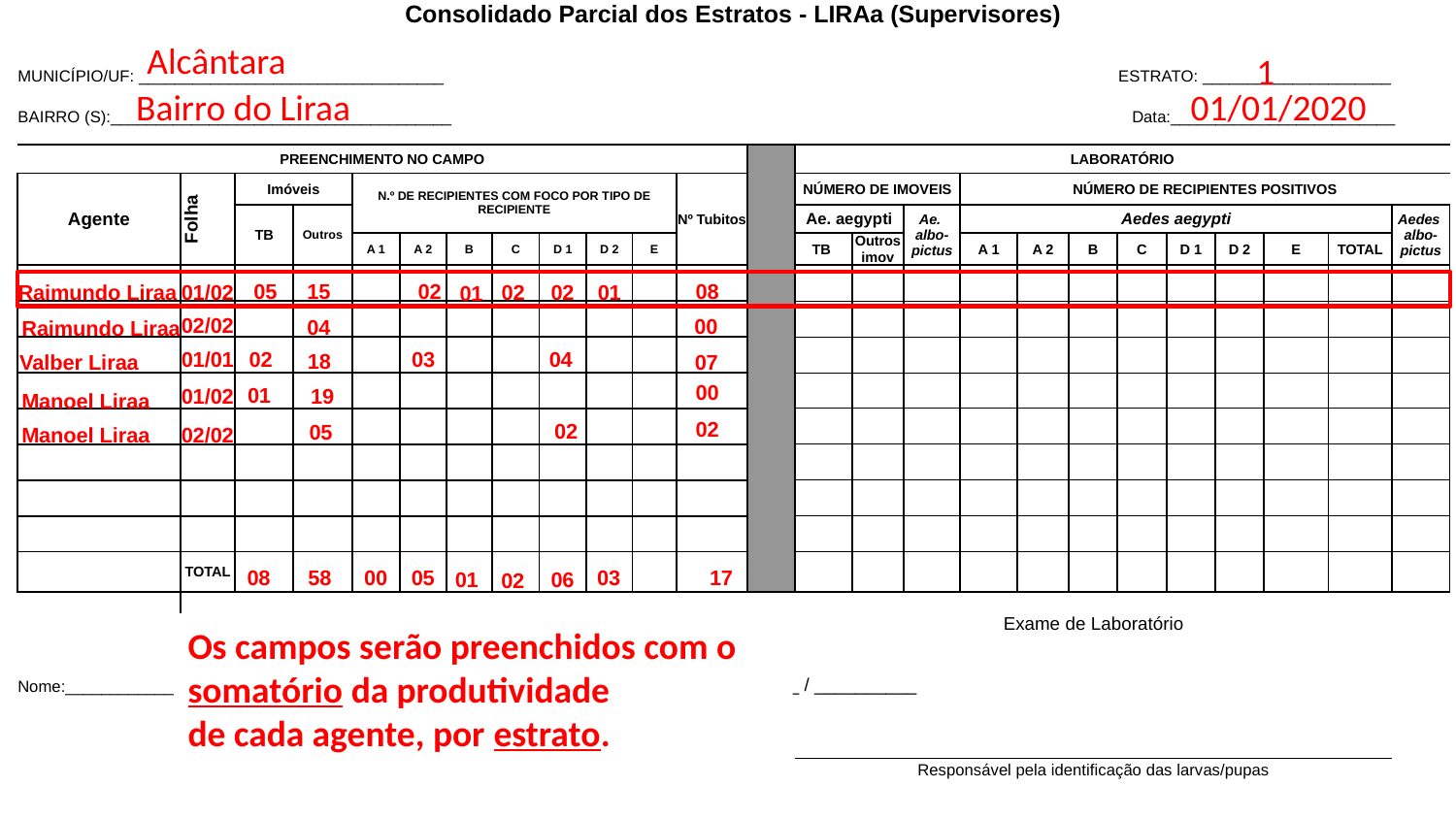

| Consolidado Parcial dos Estratos - LIRAa (Supervisores) |  |  |  |  |  |  |  |  |  |  |  |  |  |  |  |  |  |  |  |  |  |  |  |  |
| --- | --- | --- | --- | --- | --- | --- | --- | --- | --- | --- | --- | --- | --- | --- | --- | --- | --- | --- | --- | --- | --- | --- | --- | --- |
|  |  |  |  |  |  |  |  |  |  |  |  |  |  |  |  |  |  |  |  |  |  |  |  |  |
| MUNICÍPIO/UF: \_\_\_\_\_\_\_\_\_\_\_\_\_\_\_\_\_\_\_\_\_\_\_\_\_\_\_\_\_\_\_\_\_\_ |  |  |  |  |  |  |  |  |  |  |  |  |  |  |  |  |  |  | ESTRATO: \_\_\_\_\_\_\_\_\_\_\_\_\_\_\_\_\_\_\_\_\_ |  |  |  |  |  |
| BAIRRO (S):\_\_\_\_\_\_\_\_\_\_\_\_\_\_\_\_\_\_\_\_\_\_\_\_\_\_\_\_\_\_\_\_\_\_\_\_\_\_ |  |  |  |  |  |  |  |  |  |  |  |  |  |  |  |  |  |  | Data:\_\_\_\_\_\_\_\_\_\_\_\_\_\_\_\_\_\_\_\_\_\_\_\_\_ |  |  |  |  |  |
|  |  |  |  |  |  |  |  |  |  |  |  |  |  |  |  |  |  |  |  |  |  |  |  |  |
| PREENCHIMENTO NO CAMPO |  |  |  |  |  |  |  |  |  |  |  |  | LABORATÓRIO |  |  |  |  |  |  |  |  |  |  |  |
| Agente | Folha | Imóveis |  | N.º DE RECIPIENTES COM FOCO POR TIPO DE RECIPIENTE |  |  |  |  |  |  | Nº Tubitos |  | NÚMERO DE IMOVEIS |  |  | NÚMERO DE RECIPIENTES POSITIVOS |  |  |  |  |  |  |  |  |
|  |  | TB | Outros |  |  |  |  |  |  |  |  |  | Ae. aegypti |  | Ae. albo- pictus | Aedes aegypti |  |  |  |  |  |  |  | Aedes albo- pictus |
|  |  |  |  | A 1 | A 2 | B | C | D 1 | D 2 | E |  |  | TB | Outros imov |  | A 1 | A 2 | B | C | D 1 | D 2 | E | TOTAL |  |
|  |  |  |  |  |  |  |  |  |  |  |  |  |  |  |  |  |  |  |  |  |  |  |  |  |
|  |  |  |  |  |  |  |  |  |  |  |  |  |  |  |  |  |  |  |  |  |  |  |  |  |
|  |  |  |  |  |  |  |  |  |  |  |  |  |  |  |  |  |  |  |  |  |  |  |  |  |
|  |  |  |  |  |  |  |  |  |  |  |  |  |  |  |  |  |  |  |  |  |  |  |  |  |
|  |  |  |  |  |  |  |  |  |  |  |  |  |  |  |  |  |  |  |  |  |  |  |  |  |
|  |  |  |  |  |  |  |  |  |  |  |  |  |  |  |  |  |  |  |  |  |  |  |  |  |
|  |  |  |  |  |  |  |  |  |  |  |  |  |  |  |  |  |  |  |  |  |  |  |  |  |
|  |  |  |  |  |  |  |  |  |  |  |  |  |  |  |  |  |  |  |  |  |  |  |  |  |
|  | TOTAL |  |  |  |  |  |  |  |  |  |  |  |  |  |  |  |  |  |  |  |  |  |  |  |
|  |  |  |  |  |  |  |  |  |  |  |  |  |  |  |  |  |  |  |  |  |  |  |  |  |
|  |  |  |  |  |  |  |  |  |  |  |  |  | Exame de Laboratório |  |  |  |  |  |  |  |  |  |  |  |
|  |  |  |  |  |  |  |  |  |  |  |  |  |  |  |  |  |  |  |  |  |  |  |  |  |
| Nome:\_\_\_\_\_\_\_\_\_\_\_\_\_\_\_\_\_\_\_\_\_\_\_\_\_\_\_\_\_\_\_\_\_\_\_\_\_\_\_\_\_\_\_\_\_\_\_\_\_\_\_ |  |  |  |  |  |  |  |  |  | Data: \_\_\_\_\_ / \_\_\_\_\_ / \_\_\_\_\_\_\_\_\_\_ |  |  |  |  |  |  |  |  |  |  |  |  |  |  |
|  |  |  |  |  |  |  |  |  |  |  |  |  |  |  |  |  |  |  |  |  |  |  |  |  |
|  |  |  |  |  |  |  |  |  |  |  |  |  |  |  |  |  |  |  |  |  |  |  |  |  |
|  |  |  |  |  |  |  |  |  |  |  |  |  |  |  |  |  |  |  |  |  |  |  |  |  |
|  |  |  |  |  |  |  |  |  |  |  |  |  | Responsável pela identificação das larvas/pupas |  |  |  |  |  |  |  |  |  |  |  |
|  |  |  |  |  |  |  |  |  |  |  |  |  |  |  |  |  |  |  |  |  |  |  |  |  |
Alcântara
1
Bairro do Liraa
01/01/2020
05
15
02
08
01
Raimundo Liraa

01/02
02
02
01
02/02
00
04
Raimundo Liraa
01/01
02
04
03
18
Valber Liraa
07
00
01
01/02
19
Manoel Liraa
02
02
05
Manoel Liraa
02/02
08
58
00
05
03
17
01
06
02
Os campos serão preenchidos com o somatório da produtividade
de cada agente, por estrato.